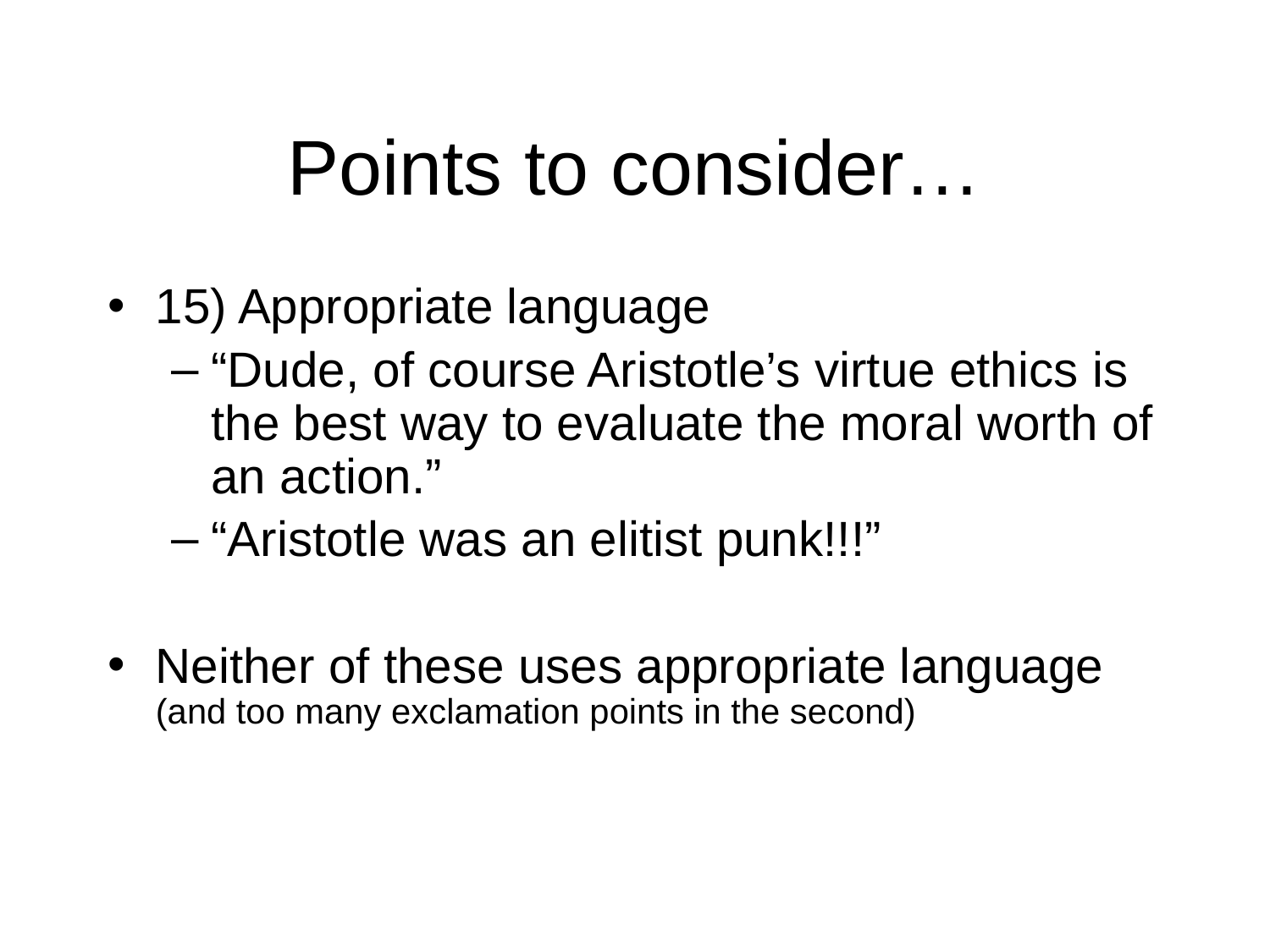

# Points to consider…
15) Appropriate language
“Dude, of course Aristotle’s virtue ethics is the best way to evaluate the moral worth of an action.”
“Aristotle was an elitist punk!!!”

Neither of these uses appropriate language (and too many exclamation points in the second)